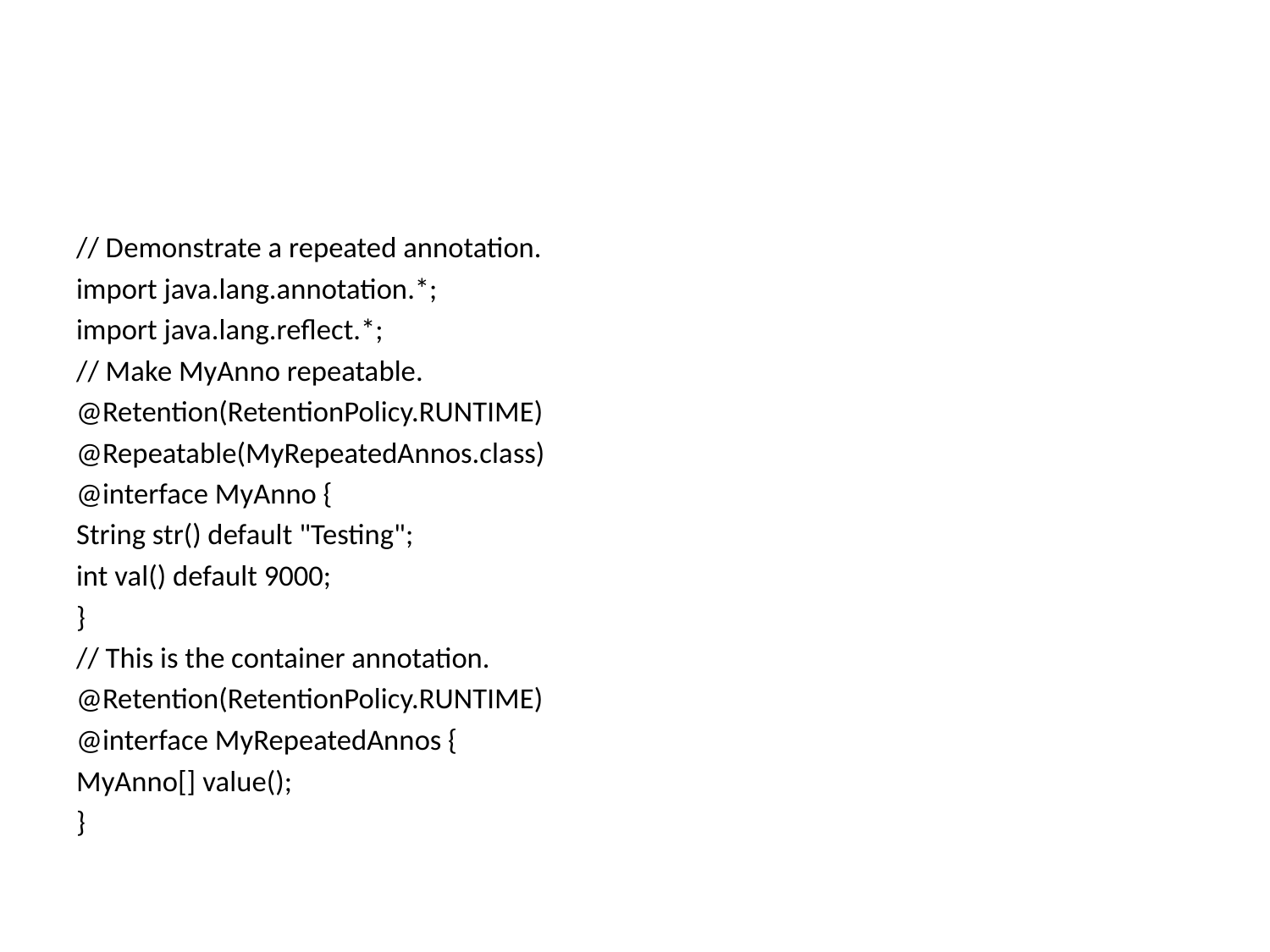

#
// Demonstrate a repeated annotation.
import java.lang.annotation.*;
import java.lang.reflect.*;
// Make MyAnno repeatable.
@Retention(RetentionPolicy.RUNTIME)
@Repeatable(MyRepeatedAnnos.class)
@interface MyAnno {
String str() default "Testing";
int val() default 9000;
}
// This is the container annotation.
@Retention(RetentionPolicy.RUNTIME)
@interface MyRepeatedAnnos {
MyAnno[] value();
}